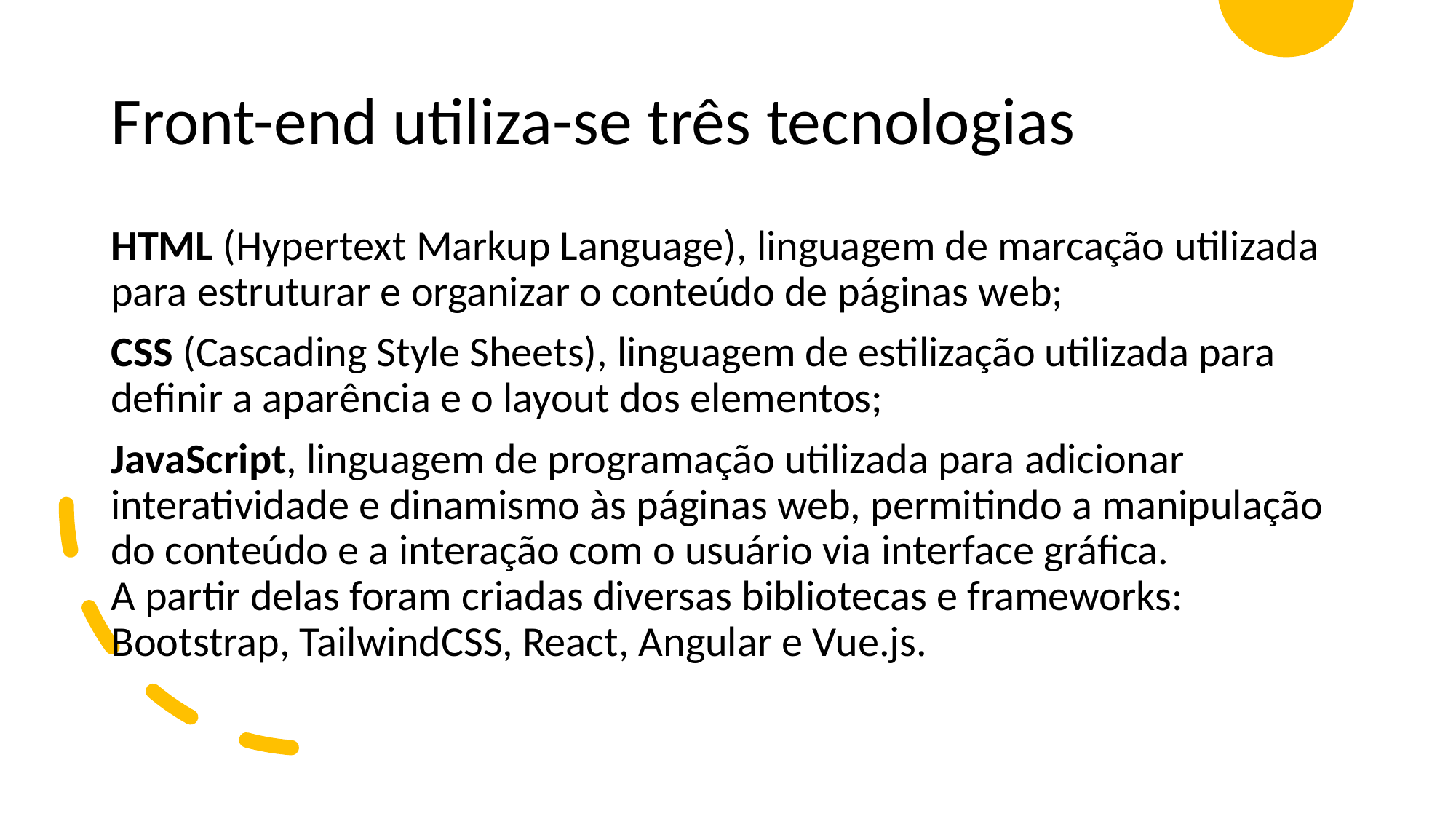

# Front-end utiliza-se três tecnologias
HTML (Hypertext Markup Language), linguagem de marcação utilizada para estruturar e organizar o conteúdo de páginas web;
CSS (Cascading Style Sheets), linguagem de estilização utilizada para definir a aparência e o layout dos elementos;
JavaScript, linguagem de programação utilizada para adicionar interatividade e dinamismo às páginas web, permitindo a manipulação do conteúdo e a interação com o usuário via interface gráfica.
A partir delas foram criadas diversas bibliotecas e frameworks: Bootstrap, TailwindCSS, React, Angular e Vue.js.